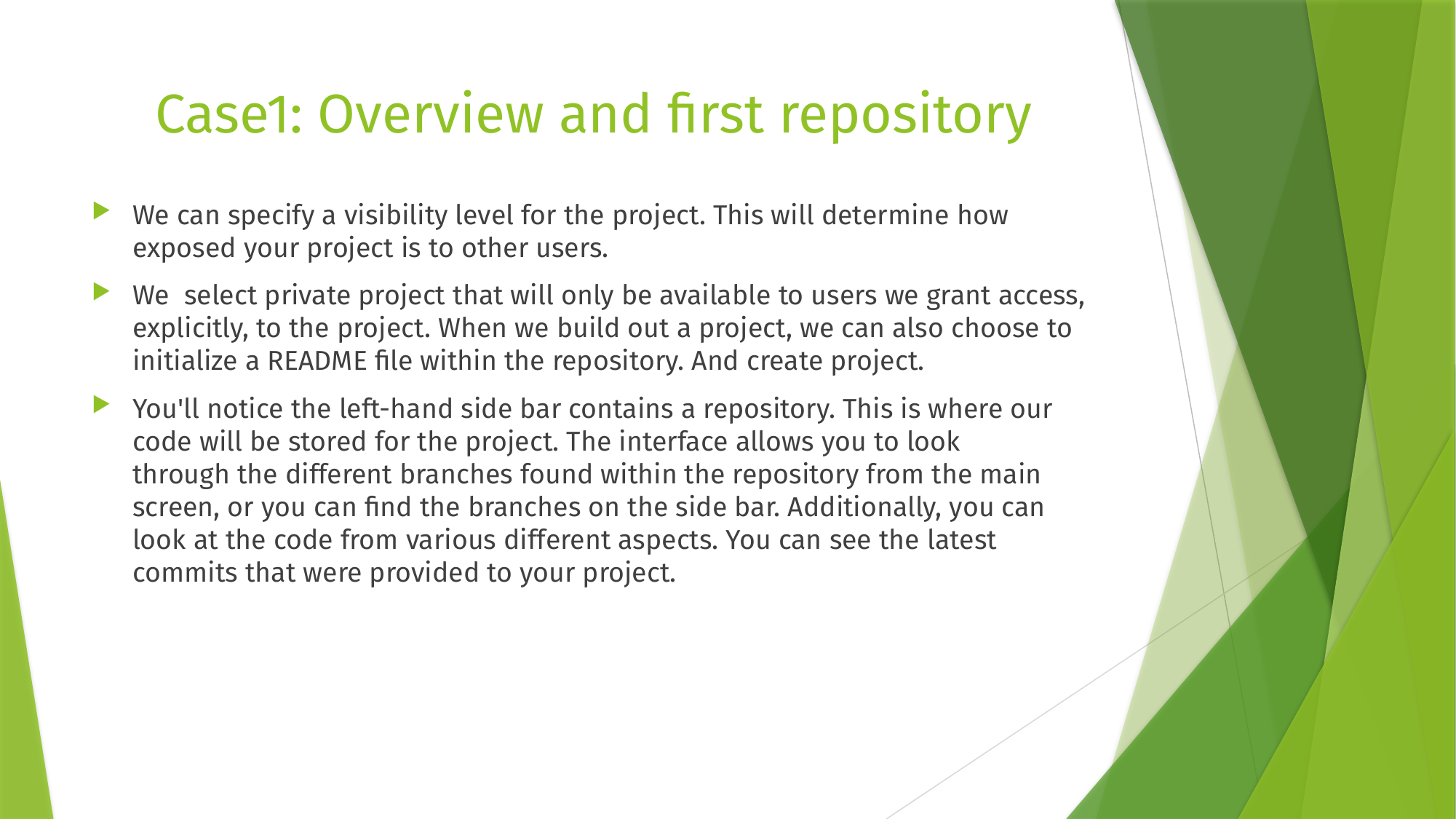

# Case1: Overview and first repository
We can specify a visibility level for the project. This will determine how exposed your project is to other users.
We  select private project that will only be available to users we grant access, explicitly, to the project. When we build out a project, we can also choose to initialize a README file within the repository. And create project.
You'll notice the left-hand side bar contains a repository. This is where our code will be stored for the project. The interface allows you to look through the different branches found within the repository from the main screen, or you can find the branches on the side bar. Additionally, you can look at the code from various different aspects. You can see the latest commits that were provided to your project.